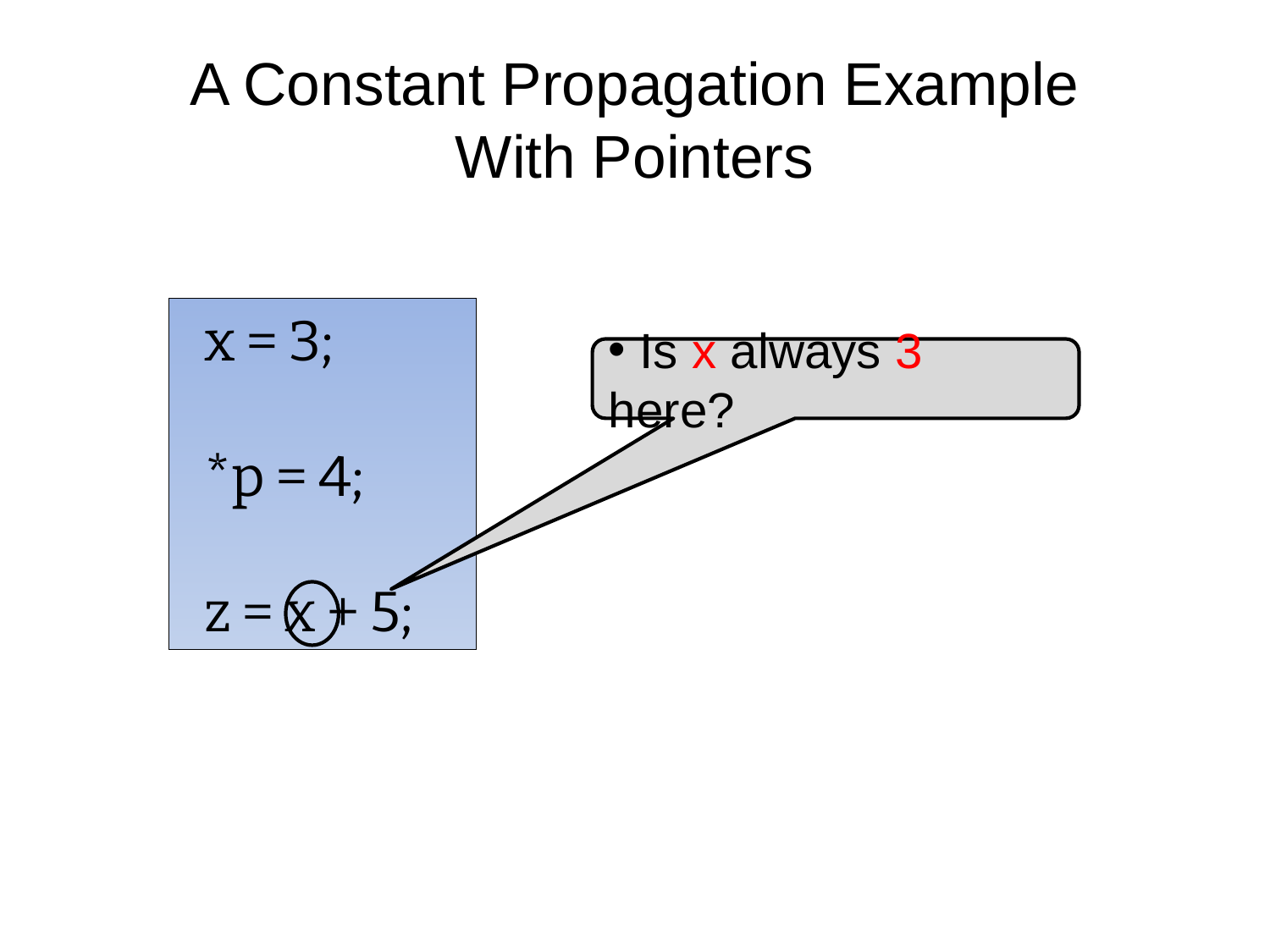

# A Constant Propagation Example With Pointers
  x = 3;

  *p = 4;

  z = x + 5;
 Is x always 3 here?